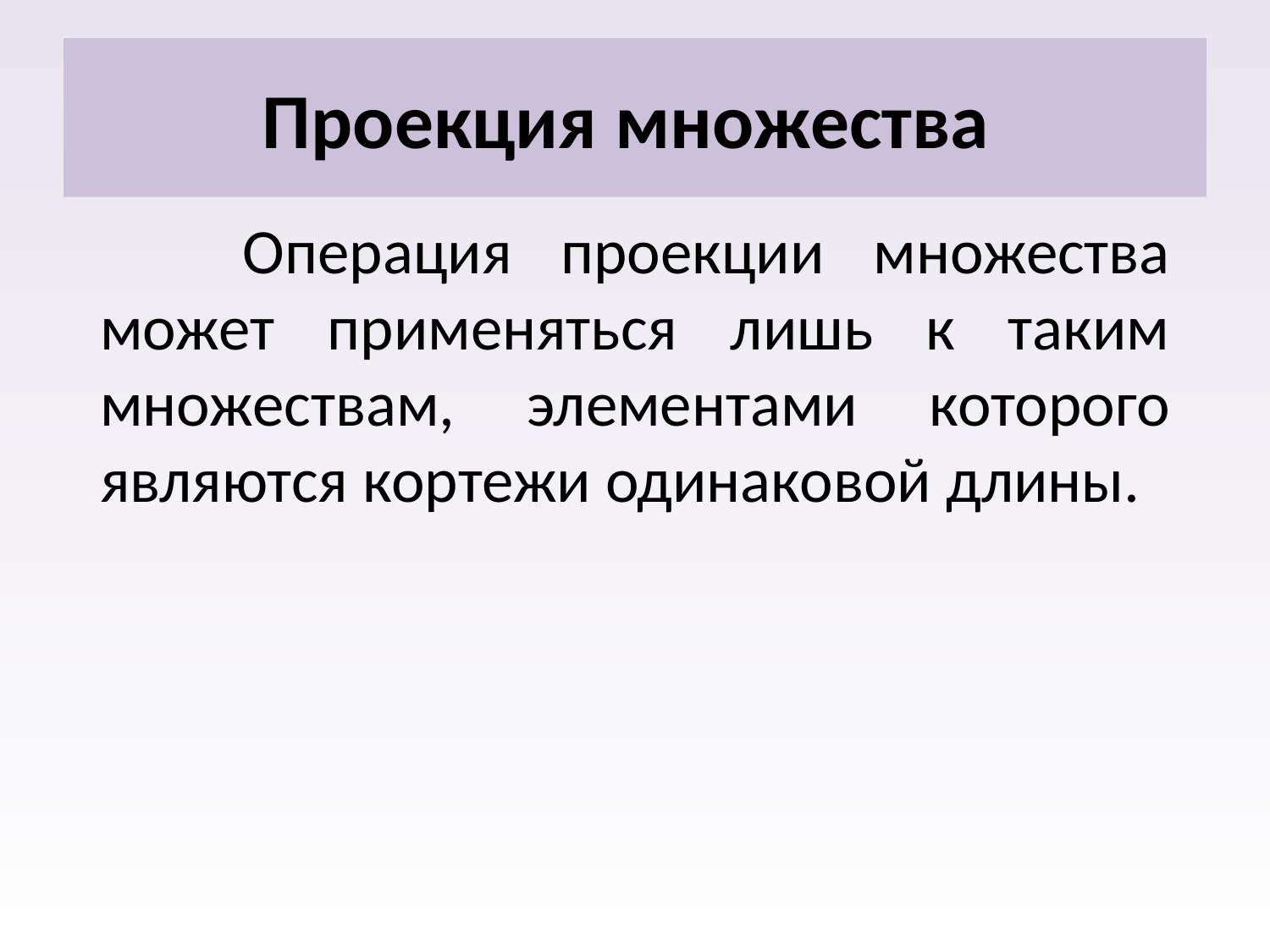

# Проекция множества
  Операция проекции множества может применяться лишь к таким множествам, элементами которого являются кортежи одинаковой длины.